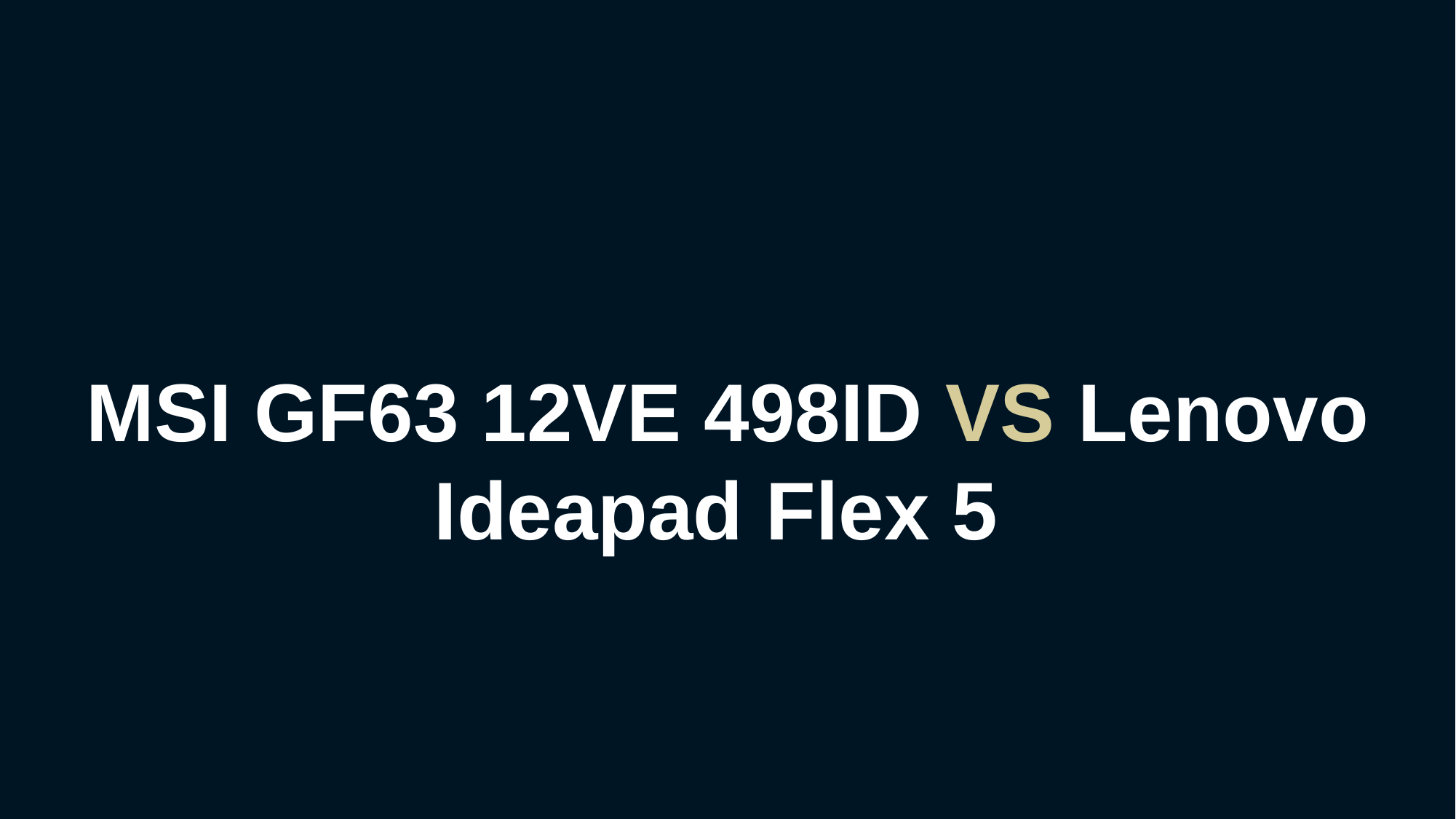

MSI GF63 12VE 498ID VS Lenovo Ideapad Flex 5